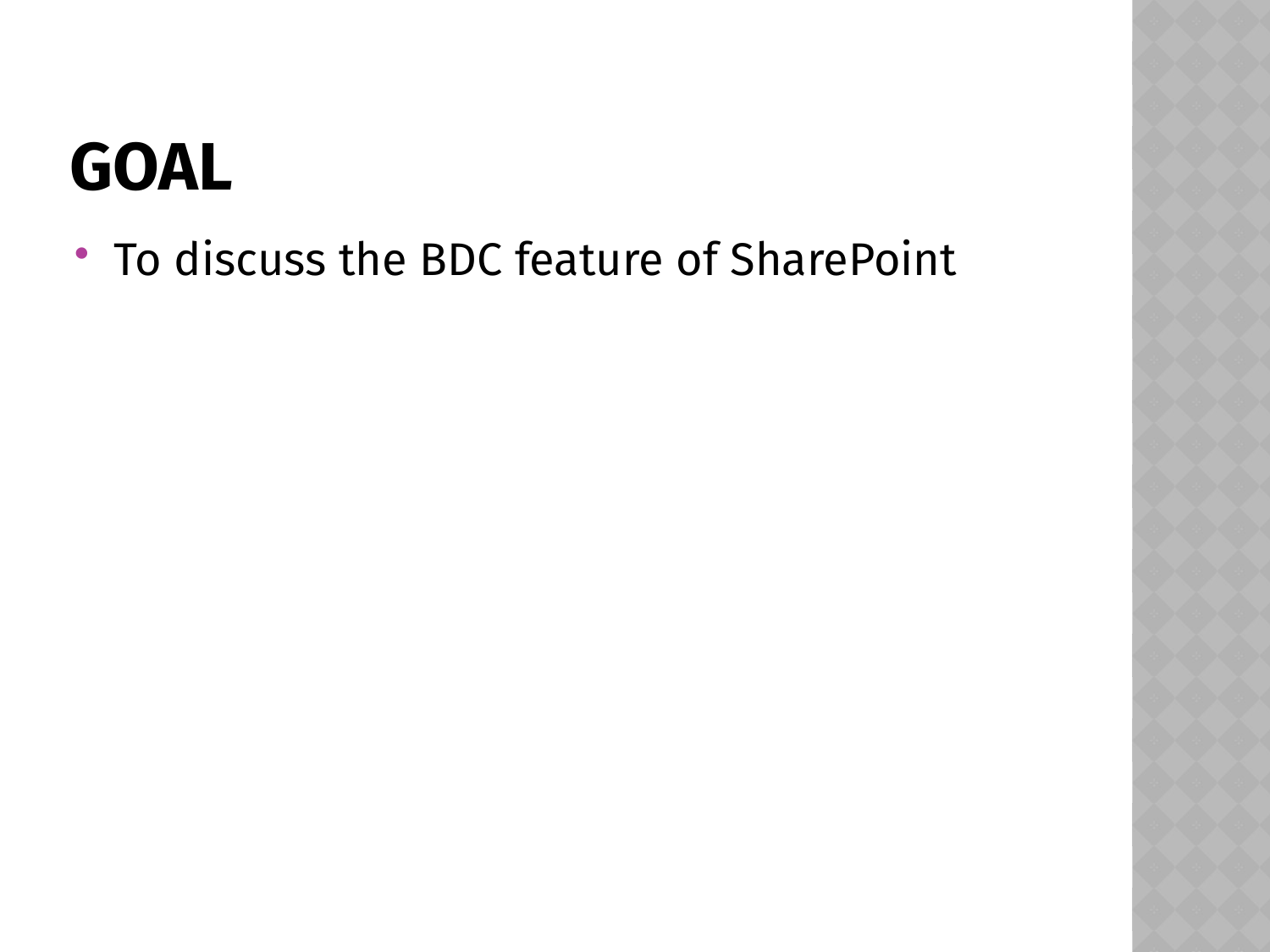

# goal
To discuss the BDC feature of SharePoint